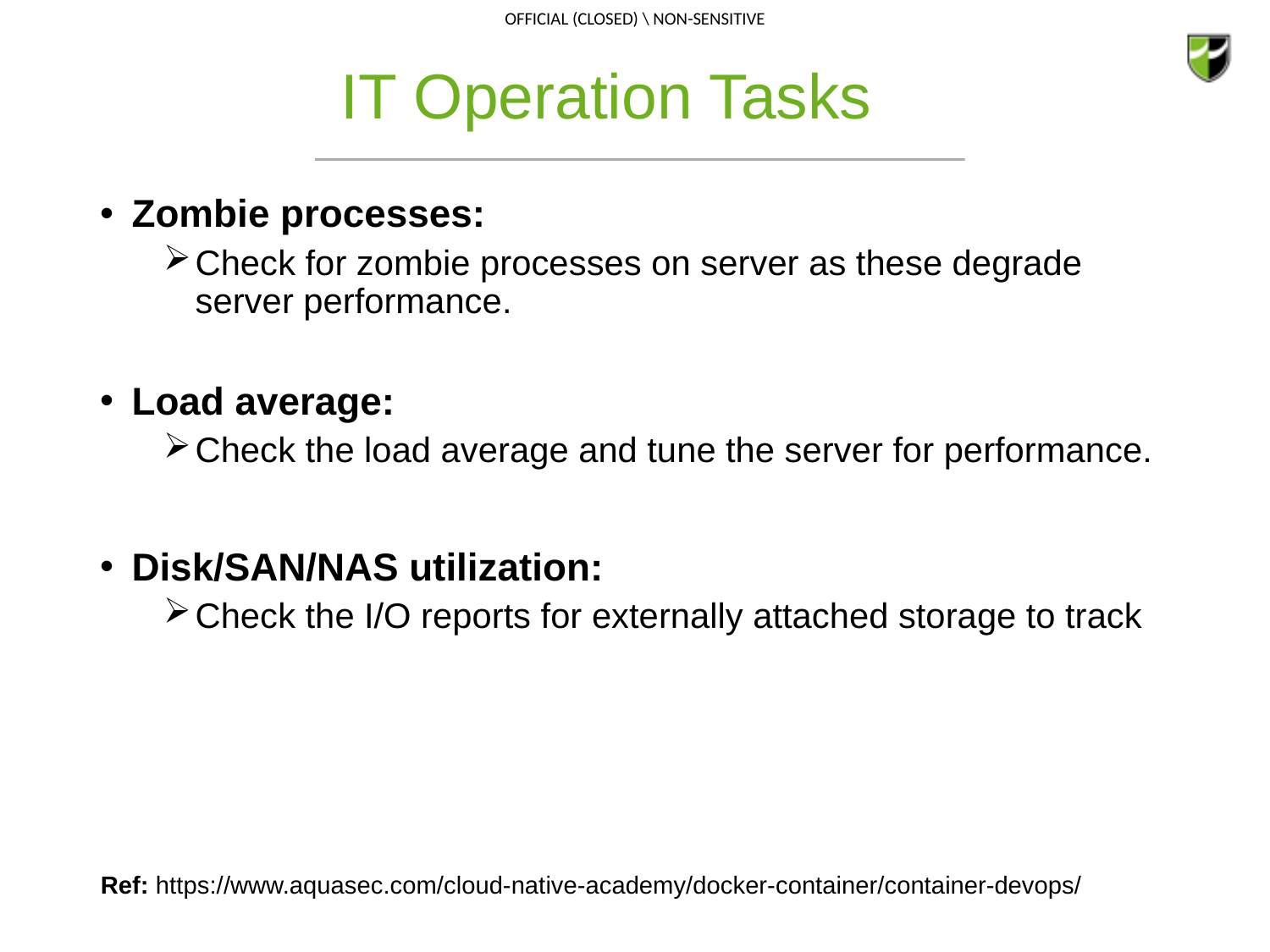

# IT Operation Tasks
Zombie processes:
Check for zombie processes on server as these degrade server performance.

Load average:
Check the load average and tune the server for performance.

Disk/SAN/NAS utilization:
Check the I/O reports for externally attached storage to track
Ref: https://www.aquasec.com/cloud-native-academy/docker-container/container-devops/